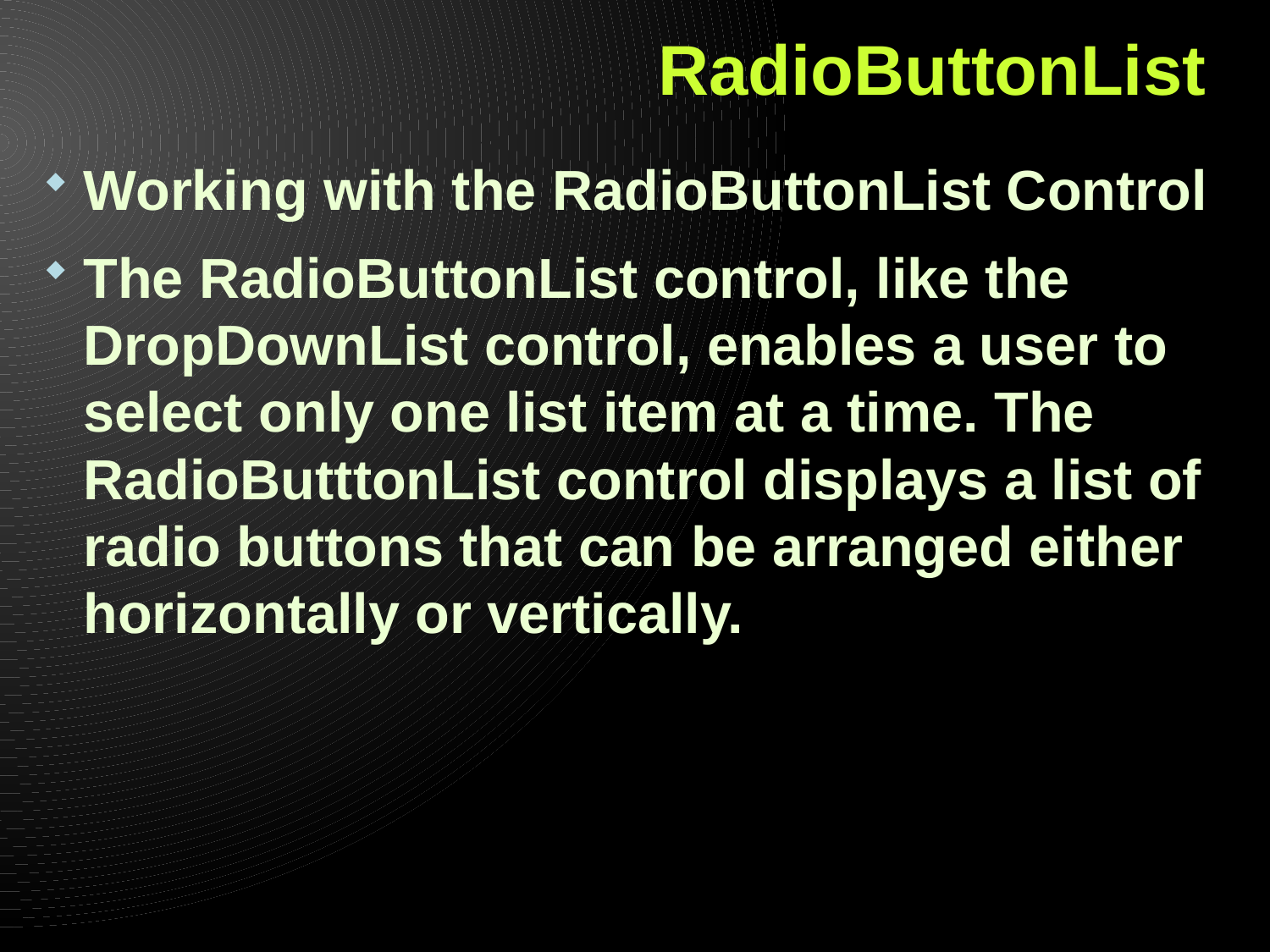

# RadioButtonList
Working with the RadioButtonList Control
The RadioButtonList control, like the DropDownList control, enables a user to select only one list item at a time. The RadioButttonList control displays a list of radio buttons that can be arranged either horizontally or vertically.